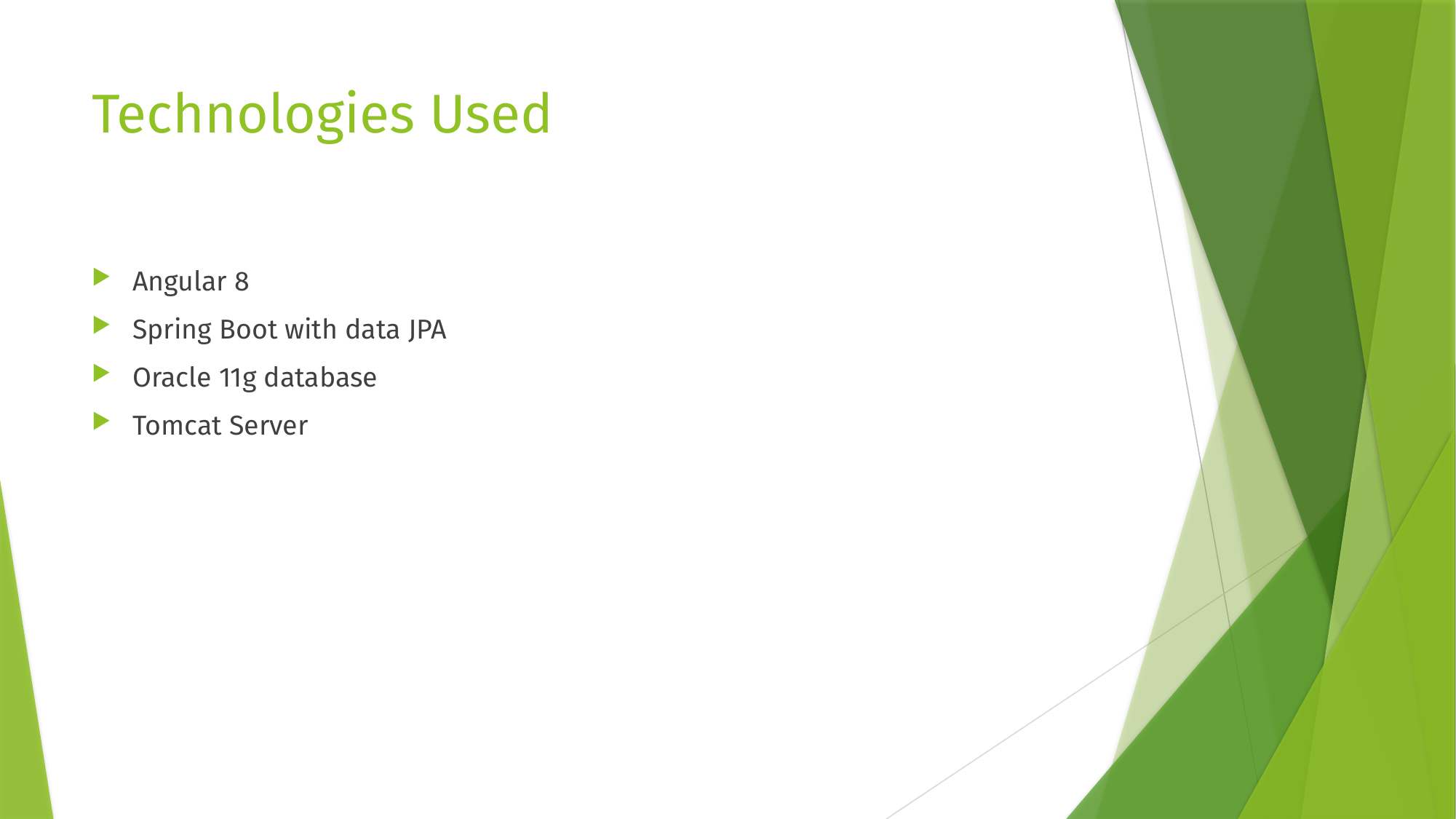

# Technologies Used
Angular 8
Spring Boot with data JPA
Oracle 11g database
Tomcat Server